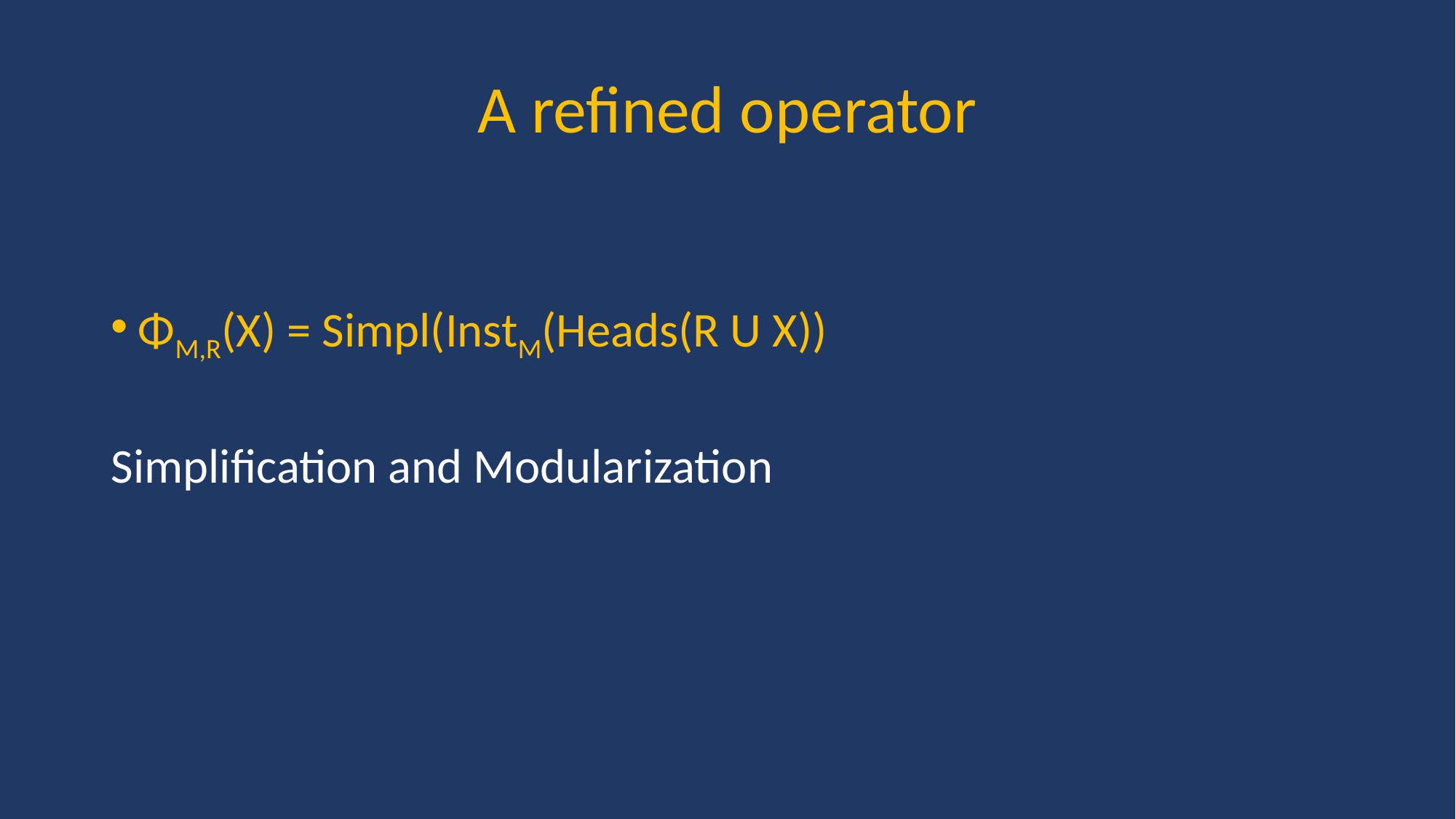

# A refined operator

ΦM,R(X) = Simpl(InstM(Heads(R U X))

Simplification and Modularization